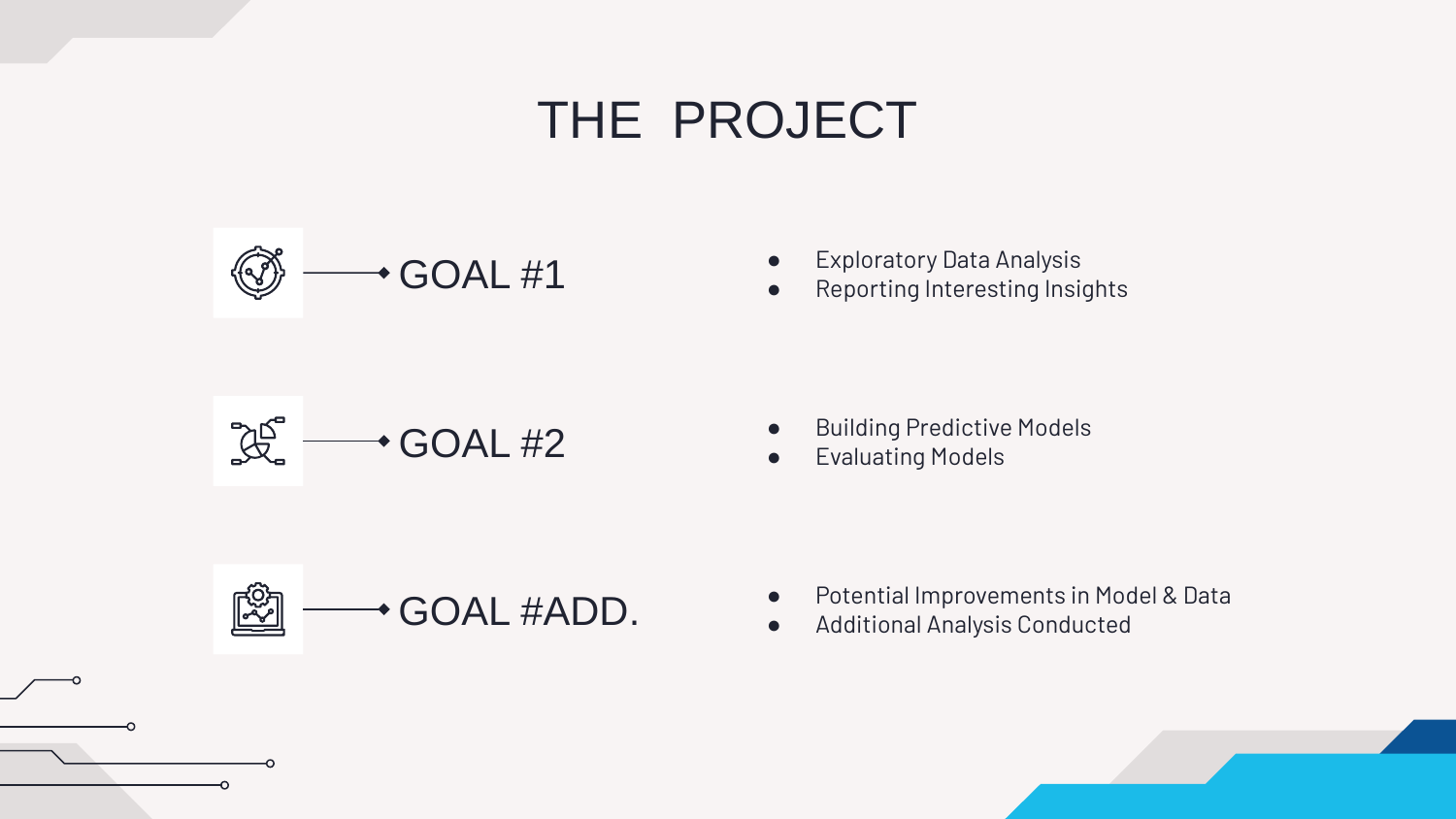

# THE  PROJECT

GOAL #1
Exploratory Data Analysis
Reporting Interesting Insights

GOAL #2
Building Predictive Models
Evaluating Models

Potential Improvements in Model & Data
Additional Analysis Conducted
GOAL #ADD.